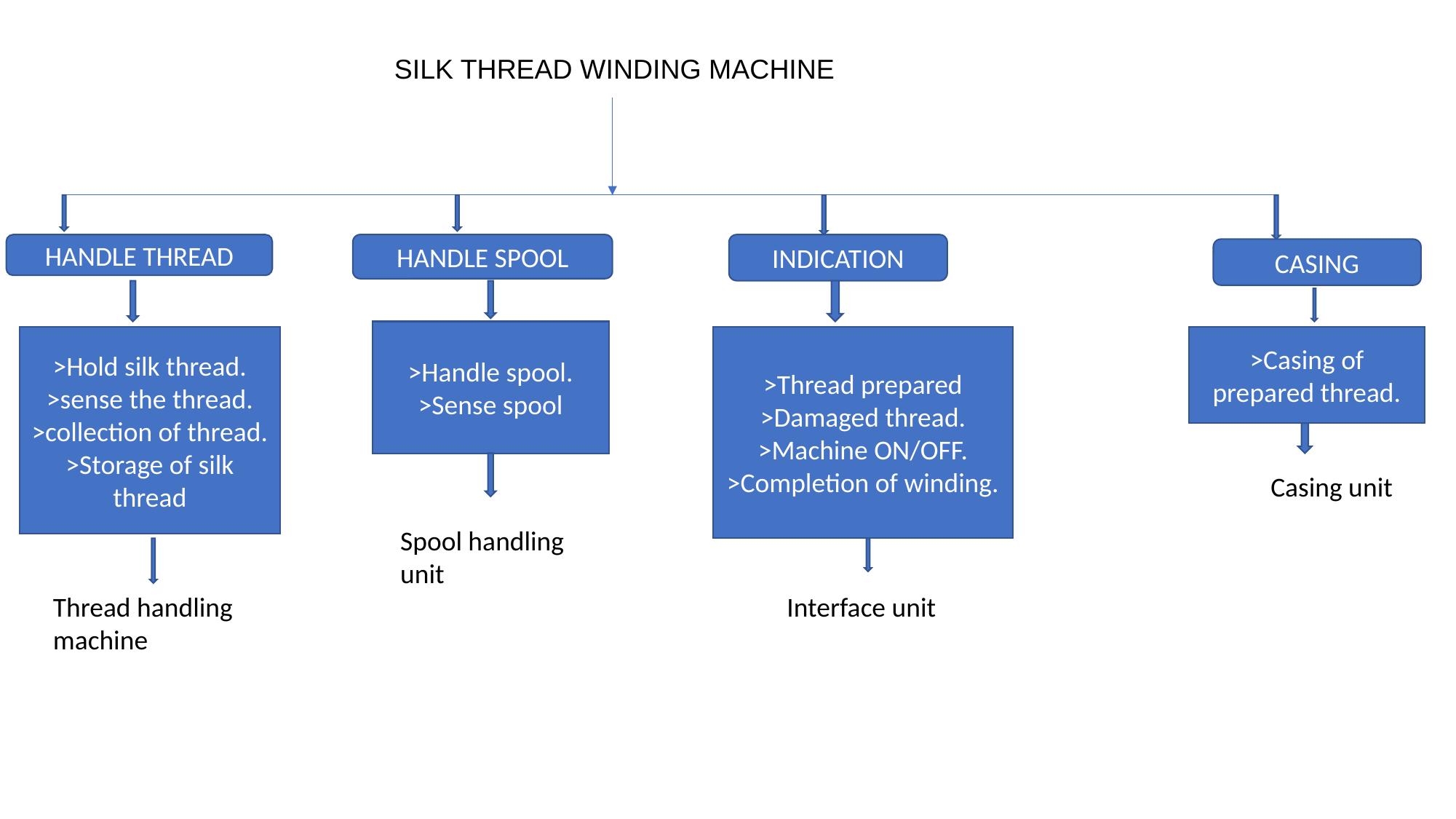

SILK THREAD WINDING MACHINE

HANDLE THREAD
HANDLE SPOOL
INDICATION
CASING

>Handle spool.
>Sense spool
>Hold silk thread.
>sense the thread.
>collection of thread.
>Storage of silk thread
>Casing of prepared thread.
>Thread prepared
>Damaged thread.
>Machine ON/OFF.
>Completion of winding.

Casing unit
Spool handling unit

Thread handling machine
Interface unit